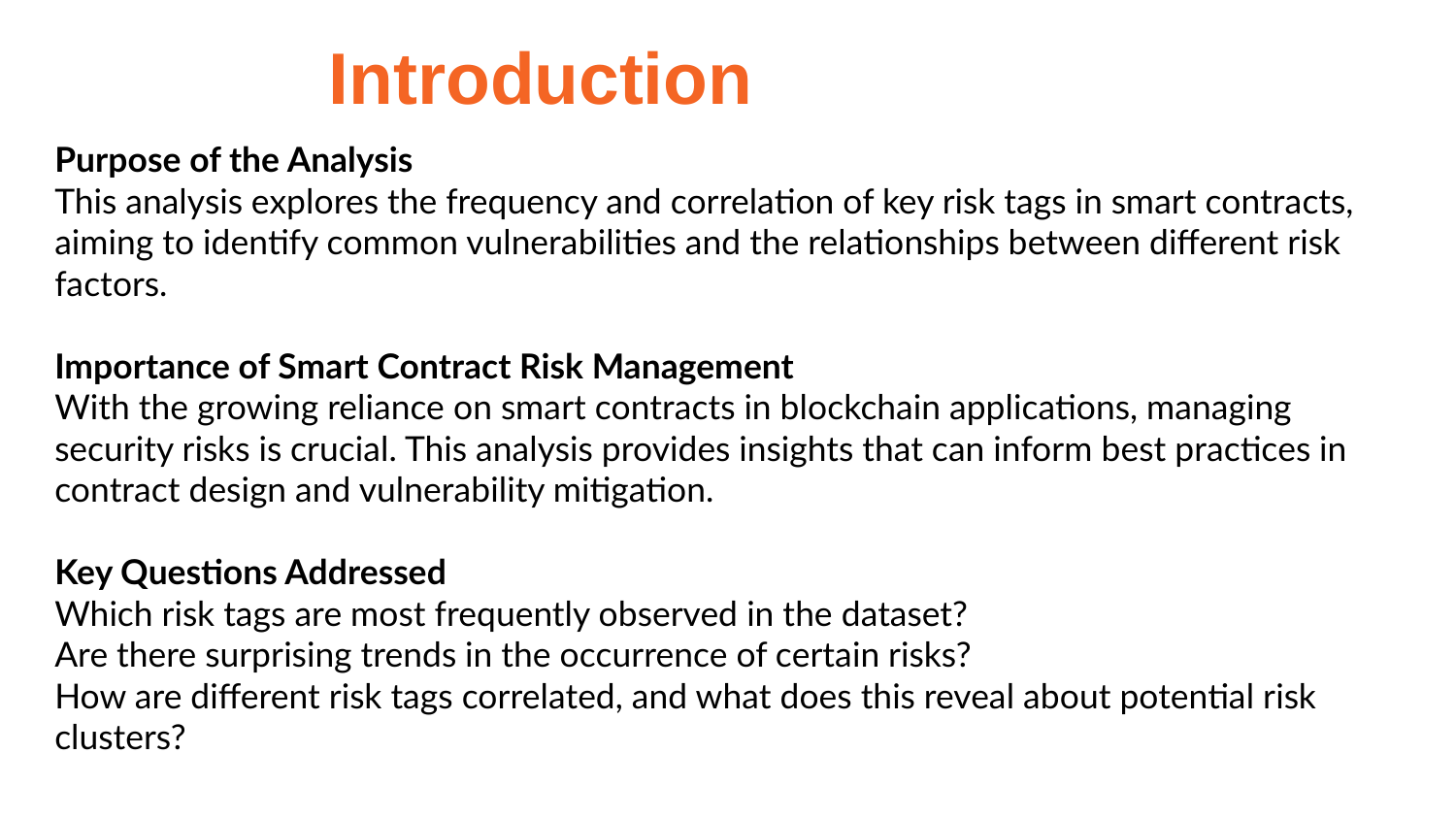

Introduction
Purpose of the Analysis
This analysis explores the frequency and correlation of key risk tags in smart contracts, aiming to identify common vulnerabilities and the relationships between different risk factors.

Importance of Smart Contract Risk Management
With the growing reliance on smart contracts in blockchain applications, managing security risks is crucial. This analysis provides insights that can inform best practices in contract design and vulnerability mitigation.

Key Questions Addressed
Which risk tags are most frequently observed in the dataset?
Are there surprising trends in the occurrence of certain risks?
How are different risk tags correlated, and what does this reveal about potential risk clusters?